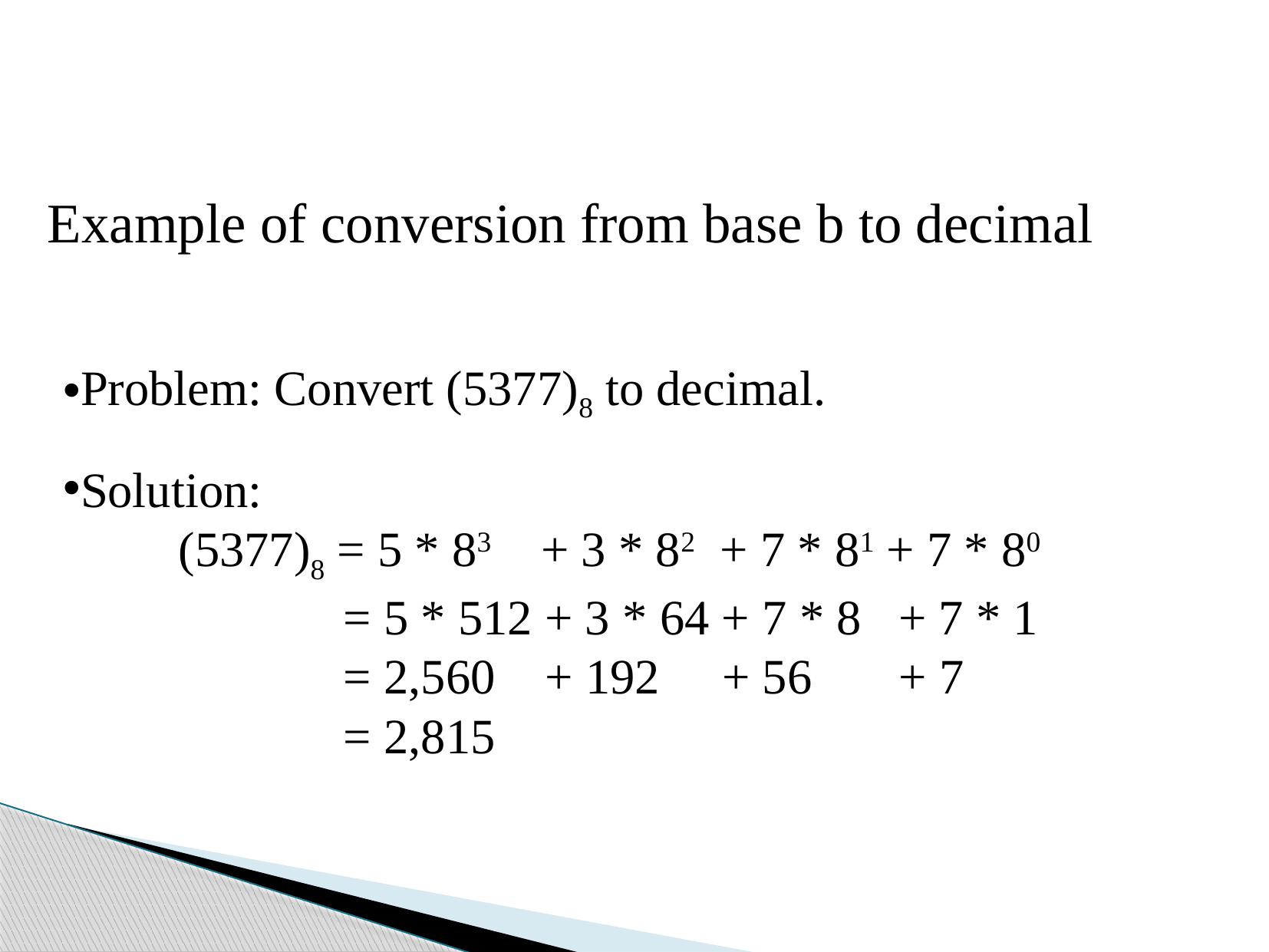

Example of conversion from base b to decimal
Problem: Convert (5377)8 to decimal.

Solution:
	(5377)8 = 5 * 83    + 3 * 82  + 7 * 81 + 7 * 80
		    = 5 * 512 + 3 * 64 + 7 * 8   + 7 * 1
		    = 2,560    + 192     + 56       + 7
		    = 2,815